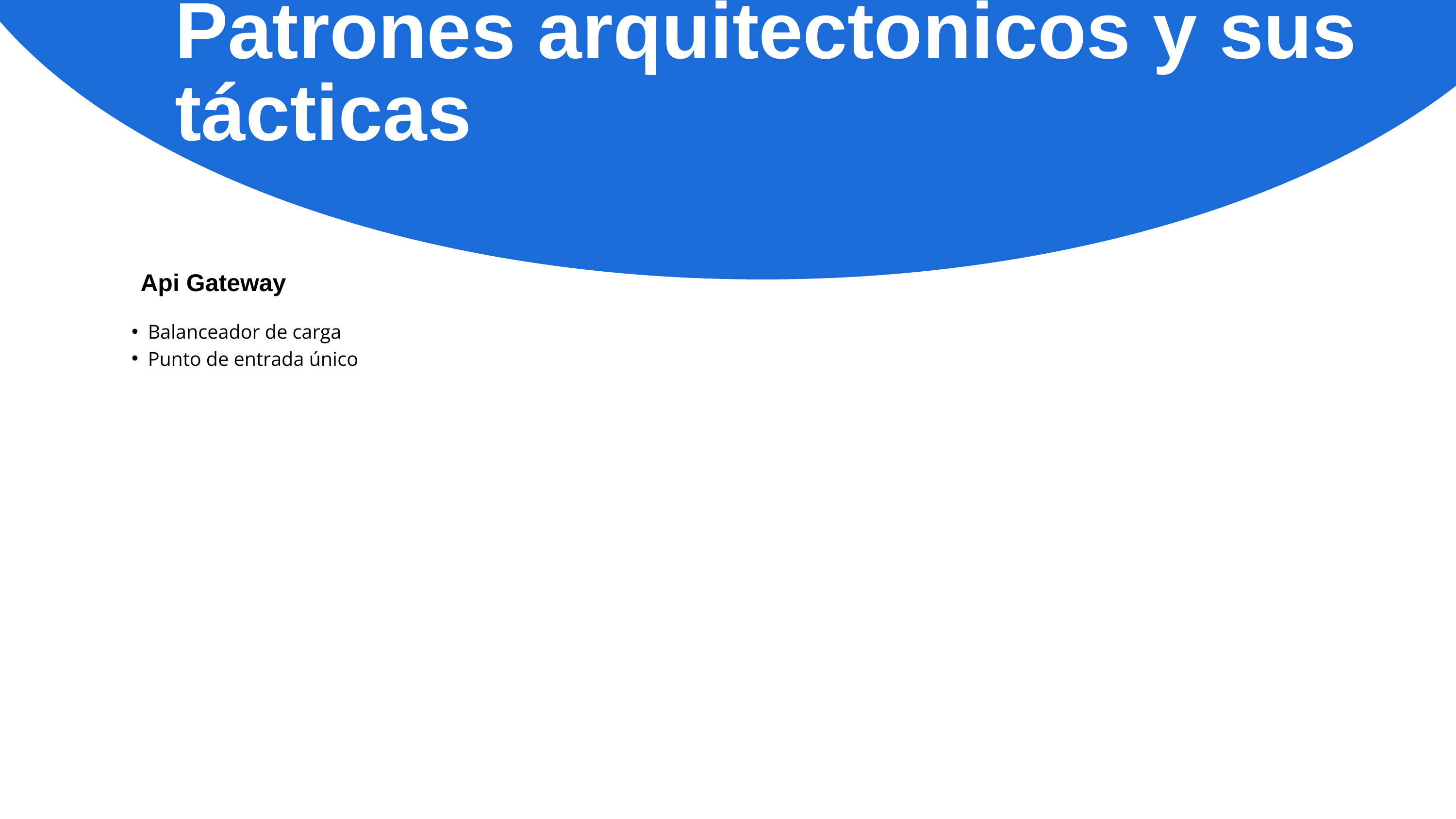

Patrones arquitectonicos y sus tácticas
Api Gateway
Balanceador de carga
Punto de entrada único